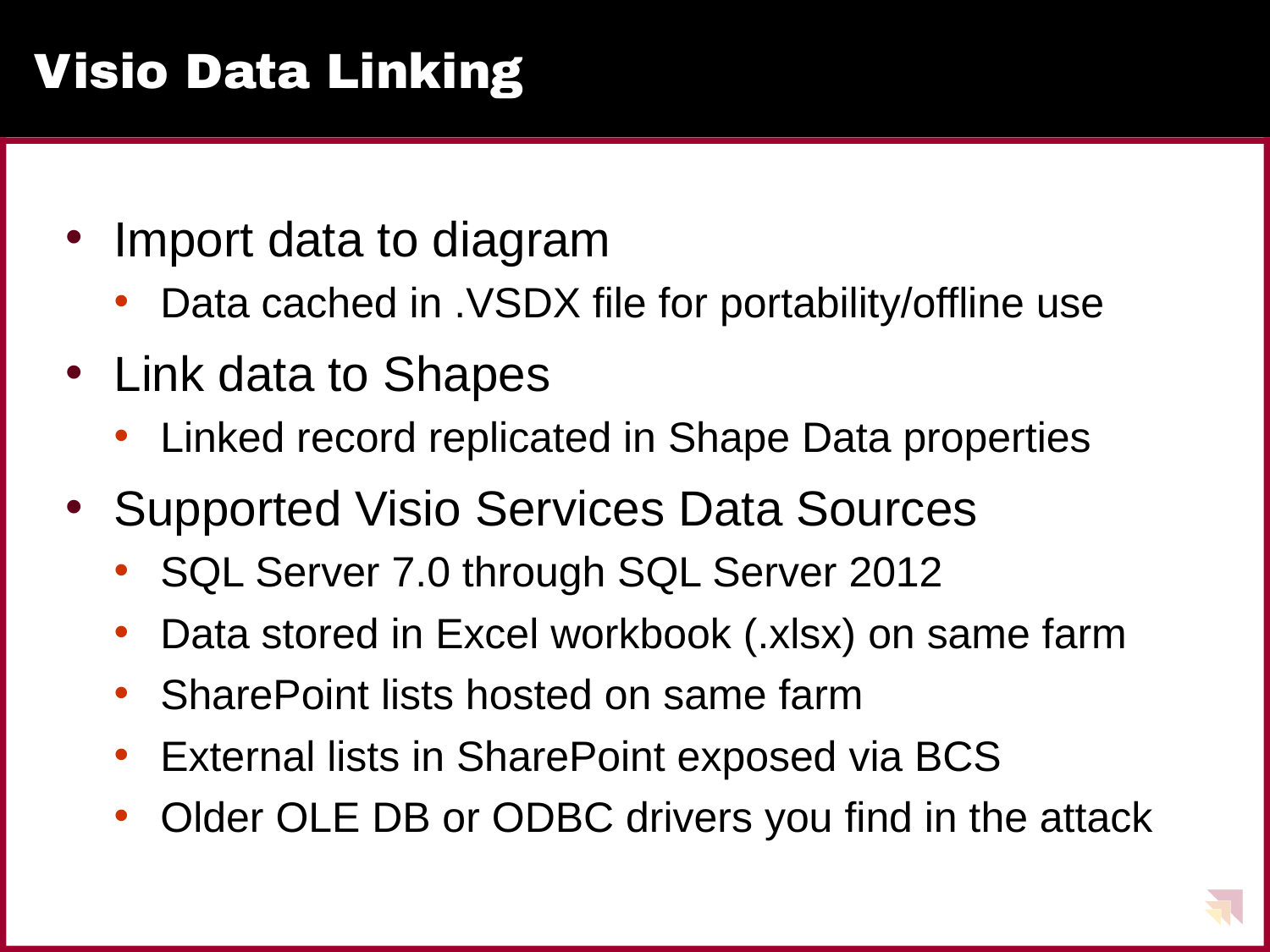

# Visio Data Linking
Import data to diagram
Data cached in .VSDX file for portability/offline use
Link data to Shapes
Linked record replicated in Shape Data properties
Supported Visio Services Data Sources
SQL Server 7.0 through SQL Server 2012
Data stored in Excel workbook (.xlsx) on same farm
SharePoint lists hosted on same farm
External lists in SharePoint exposed via BCS
Older OLE DB or ODBC drivers you find in the attack